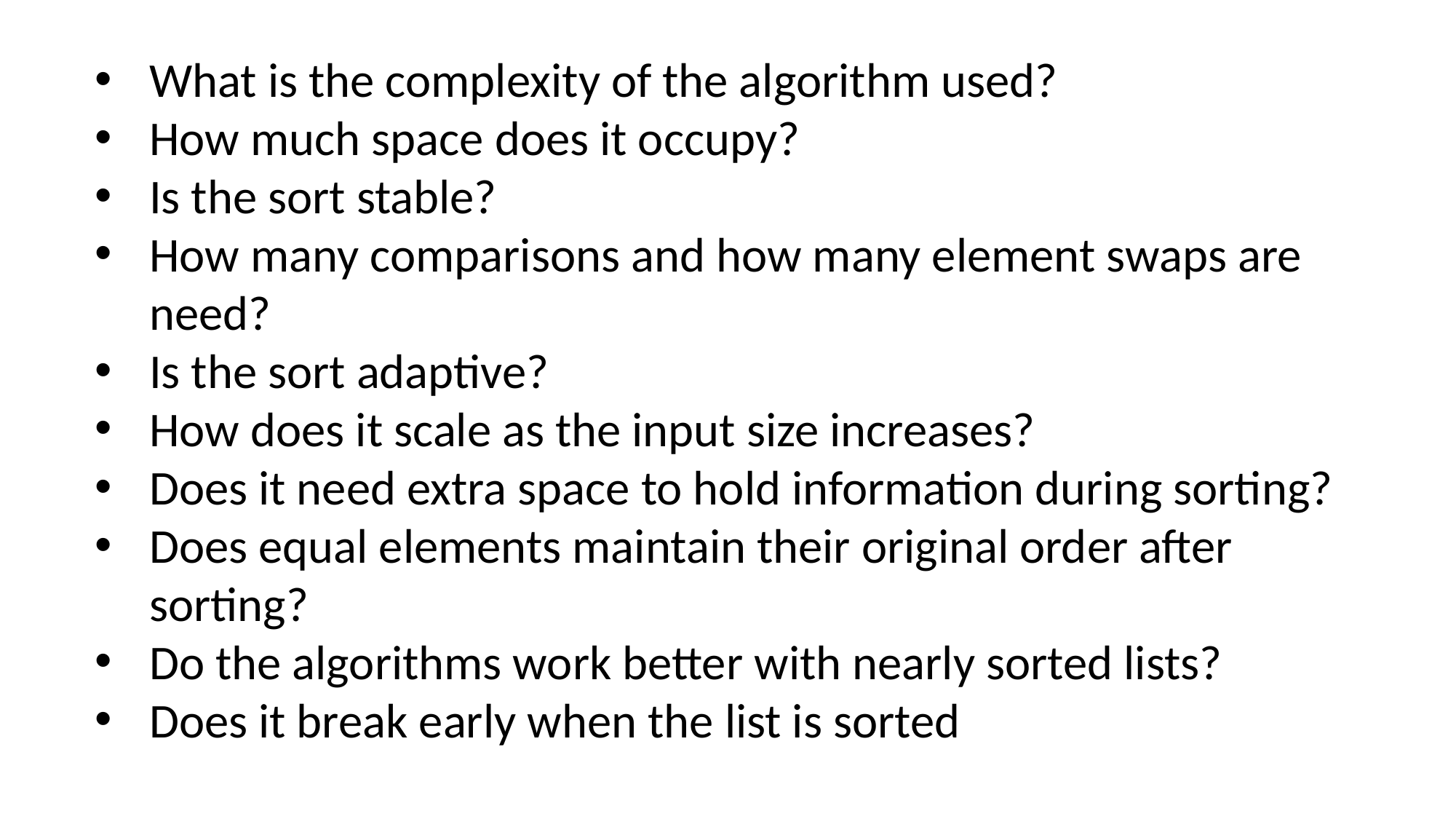

What is the complexity of the algorithm used?
How much space does it occupy?
Is the sort stable?
How many comparisons and how many element swaps are need?
Is the sort adaptive?
How does it scale as the input size increases?
Does it need extra space to hold information during sorting?
Does equal elements maintain their original order after sorting?
Do the algorithms work better with nearly sorted lists?
Does it break early when the list is sorted